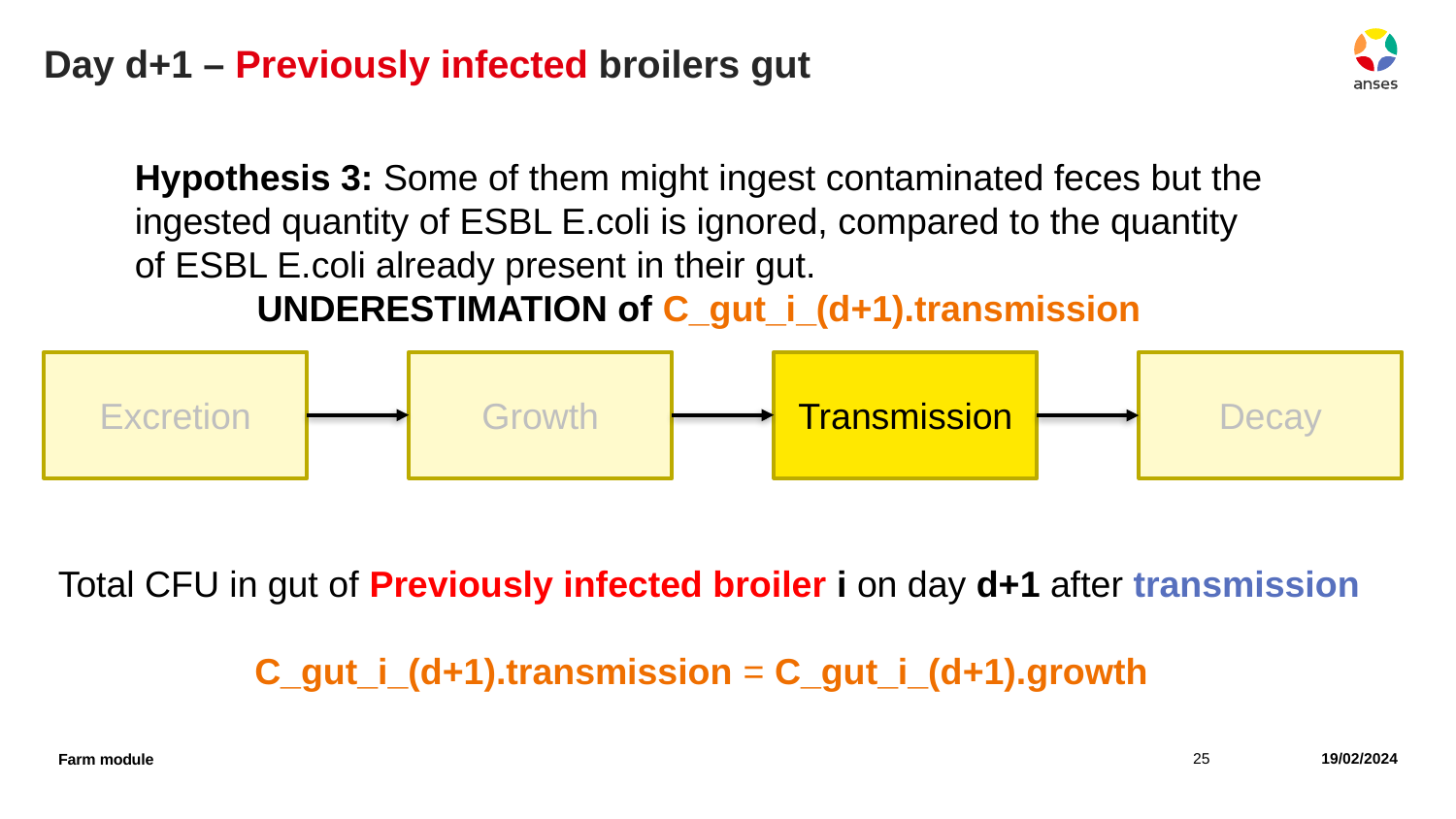

# Day d+1 – Previously infected broilers gut
Hypothesis 3: Some of them might ingest contaminated feces but the ingested quantity of ESBL E.coli is ignored, compared to the quantity of ESBL E.coli already present in their gut.
            UNDERESTIMATION of C_gut_i_(d+1).transmission
Excretion
Growth
Transmission
Decay
Total CFU in gut of Previously infected broiler i on day d+1 after transmission

	     C_gut_i_(d+1).transmission = C_gut_i_(d+1).growth

25
19/02/2024
Farm module